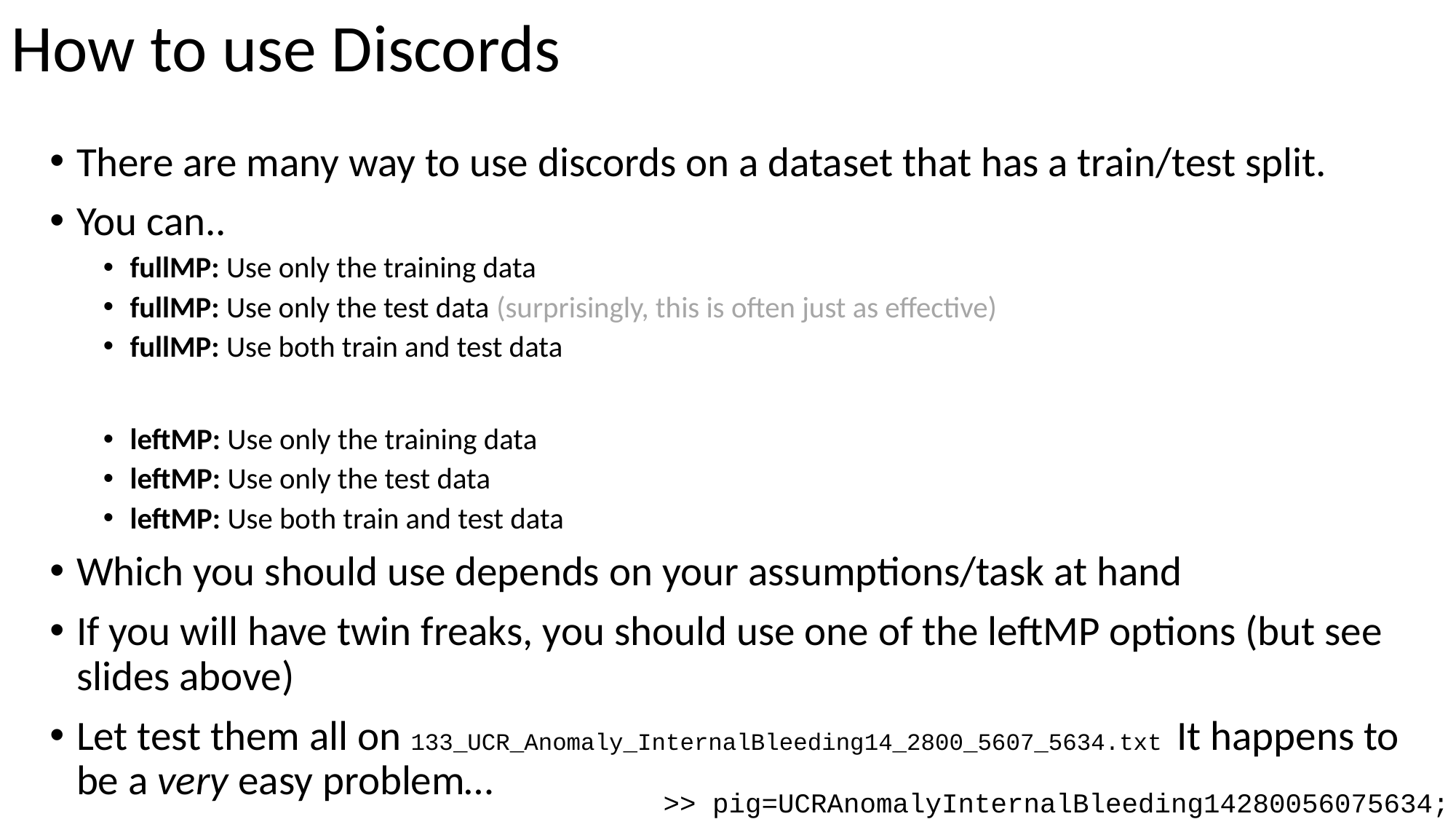

# How to use Discords
There are many way to use discords on a dataset that has a train/test split.
You can..
fullMP: Use only the training data
fullMP: Use only the test data (surprisingly, this is often just as effective)
fullMP: Use both train and test data

leftMP: Use only the training data
leftMP: Use only the test data
leftMP: Use both train and test data
Which you should use depends on your assumptions/task at hand
If you will have twin freaks, you should use one of the leftMP options (but see slides above)
Let test them all on 133_UCR_Anomaly_InternalBleeding14_2800_5607_5634.txt It happens to be a very easy problem…

>> pig=UCRAnomalyInternalBleeding14280056075634;